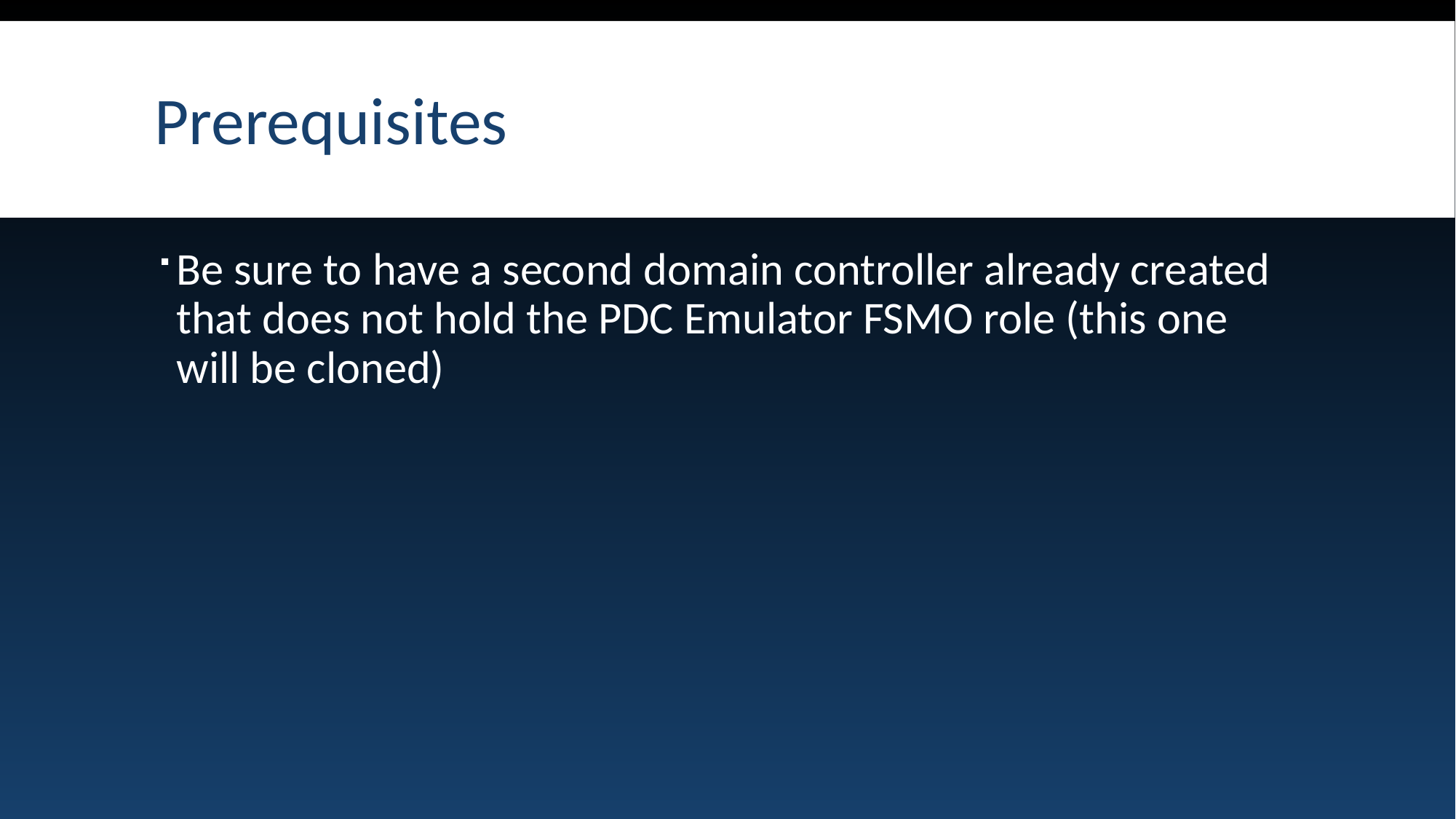

# Prerequisites
Be sure to have a second domain controller already created that does not hold the PDC Emulator FSMO role (this one will be cloned)